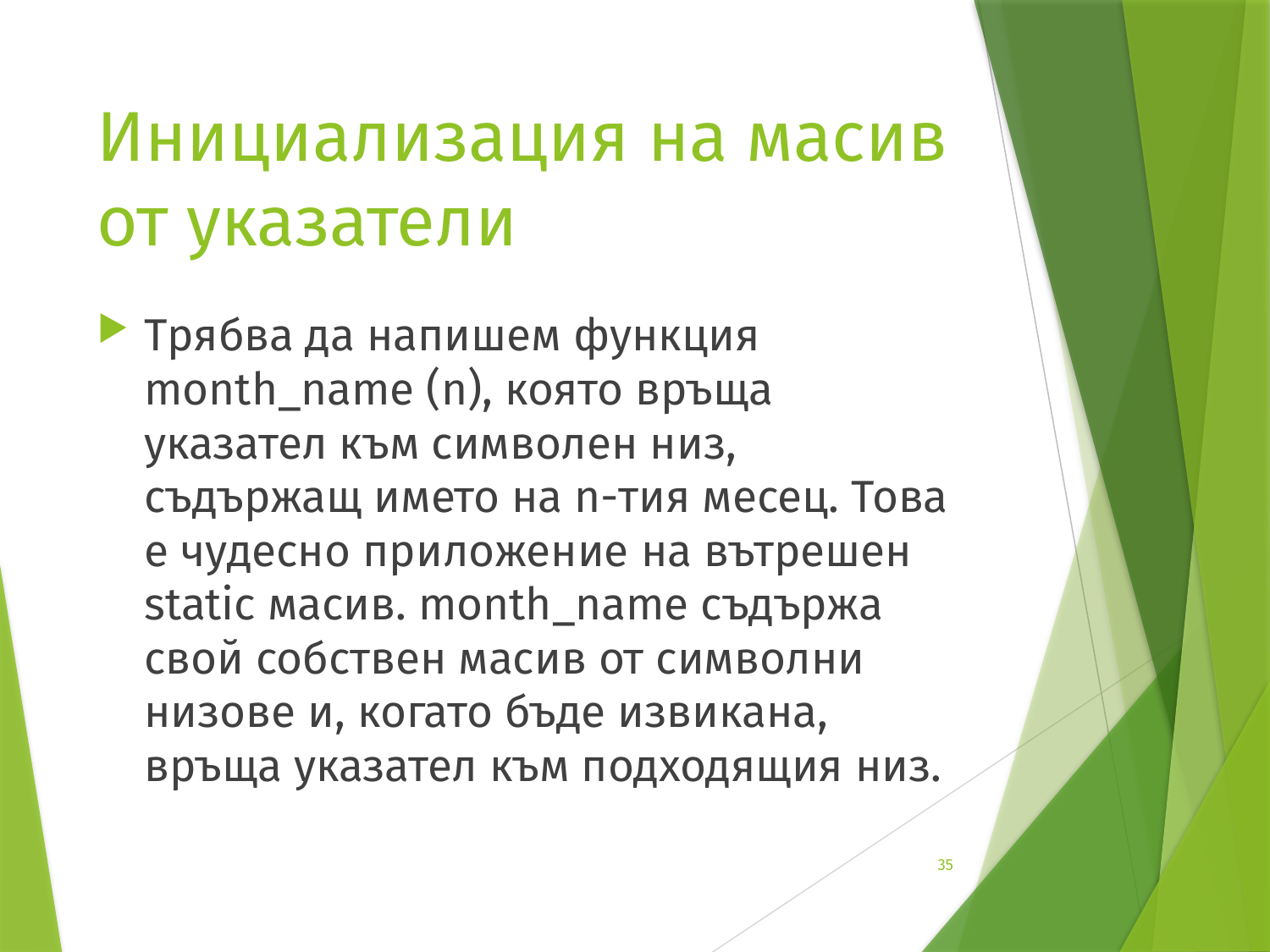

# Инициализация на масив от указатели
Трябва да напишем функция month_name (n), която връща указател към символен низ, съдържащ името на n-тия месец. Това е чудесно приложение на вътрешен static масив. month_name съдържа свой собствен масив от символни низове и, когато бъде извикана, връща указател към подходящия низ.

35